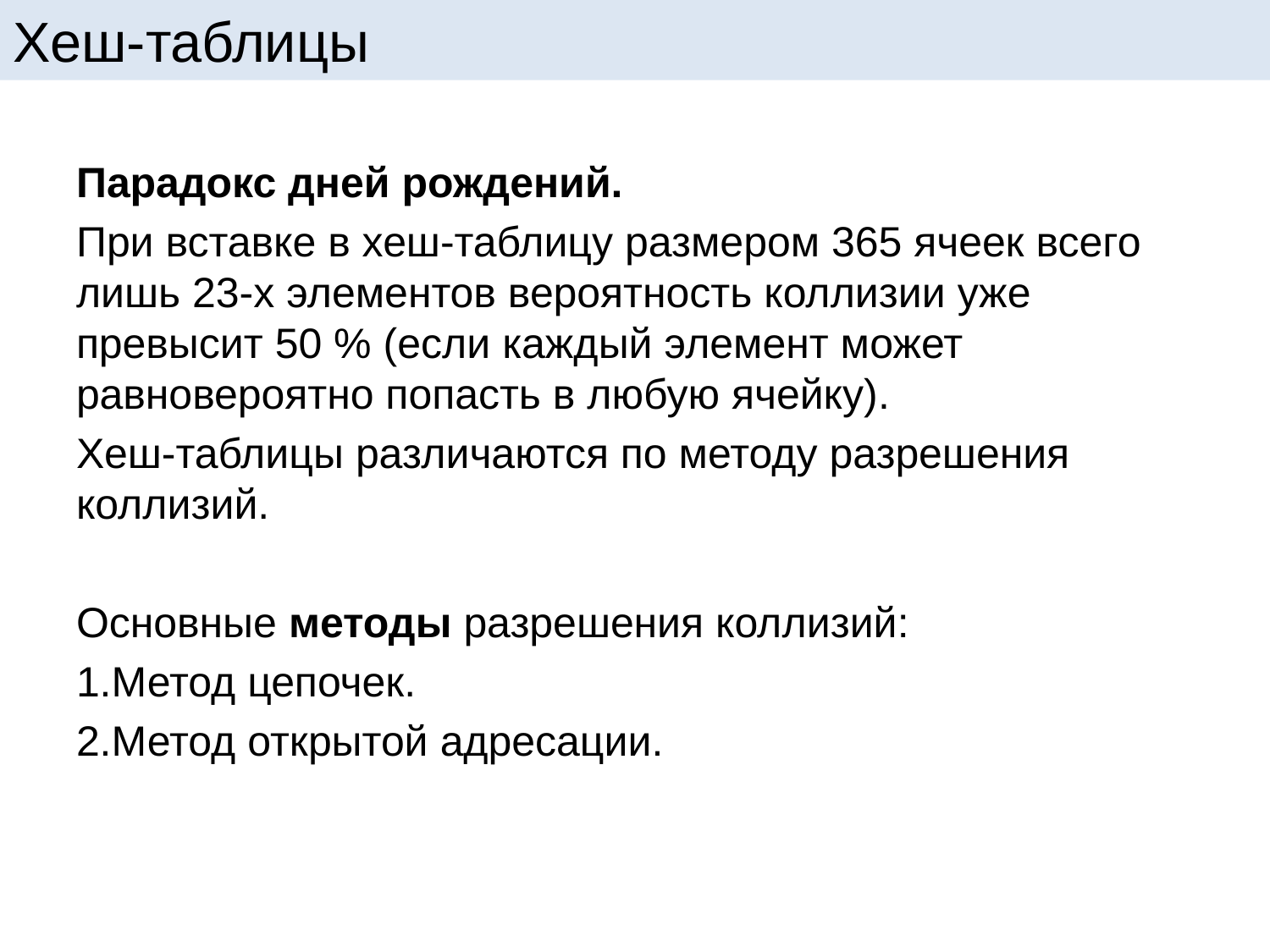

# Хеш-таблицы
Парадокс дней рождений.
При вставке в хеш-таблицу размером 365 ячеек всего лишь 23-х элементов вероятность коллизии уже превысит 50 % (если каждый элемент может равновероятно попасть в любую ячейку).
Хеш-таблицы различаются по методу разрешения коллизий.

Основные методы разрешения коллизий:
1.Метод цепочек.
2.Метод открытой адресации.